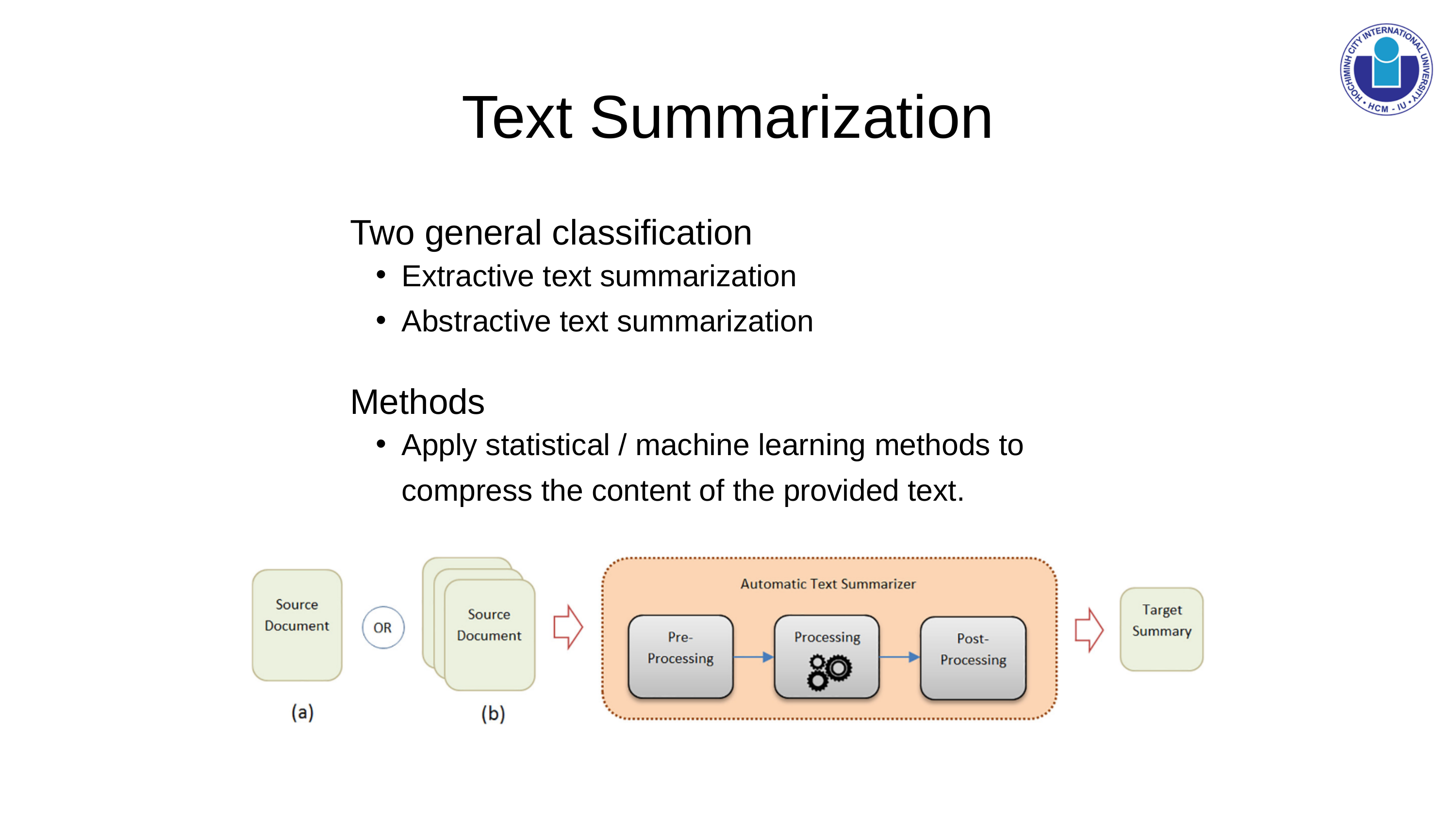

Text Summarization
Two general classification
Extractive text summarization
Abstractive text summarization
Methods
Apply statistical / machine learning methods to compress the content of the provided text.